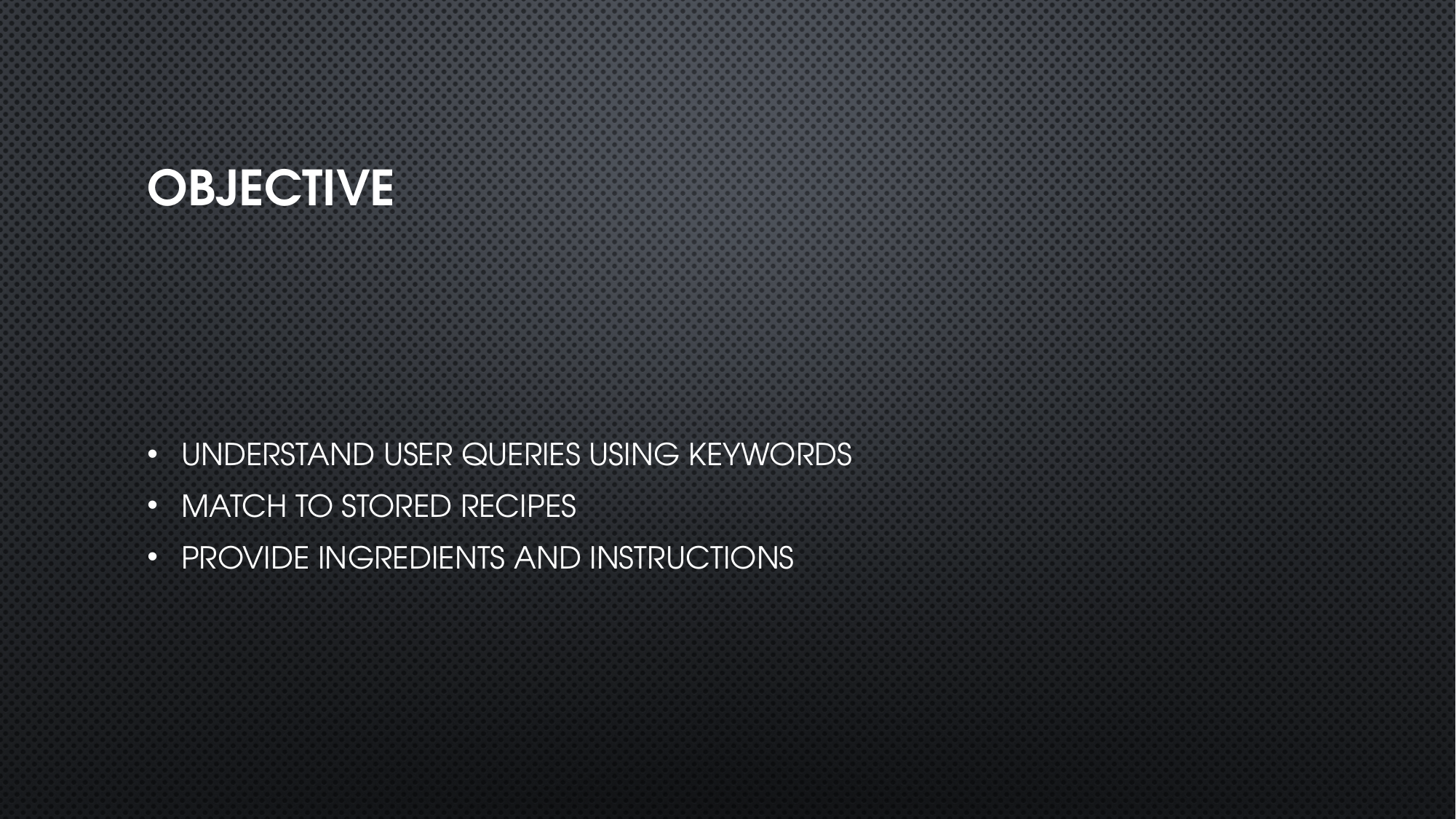

# Objective
Understand user queries using keywords
Match to stored recipes
Provide ingredients and instructions